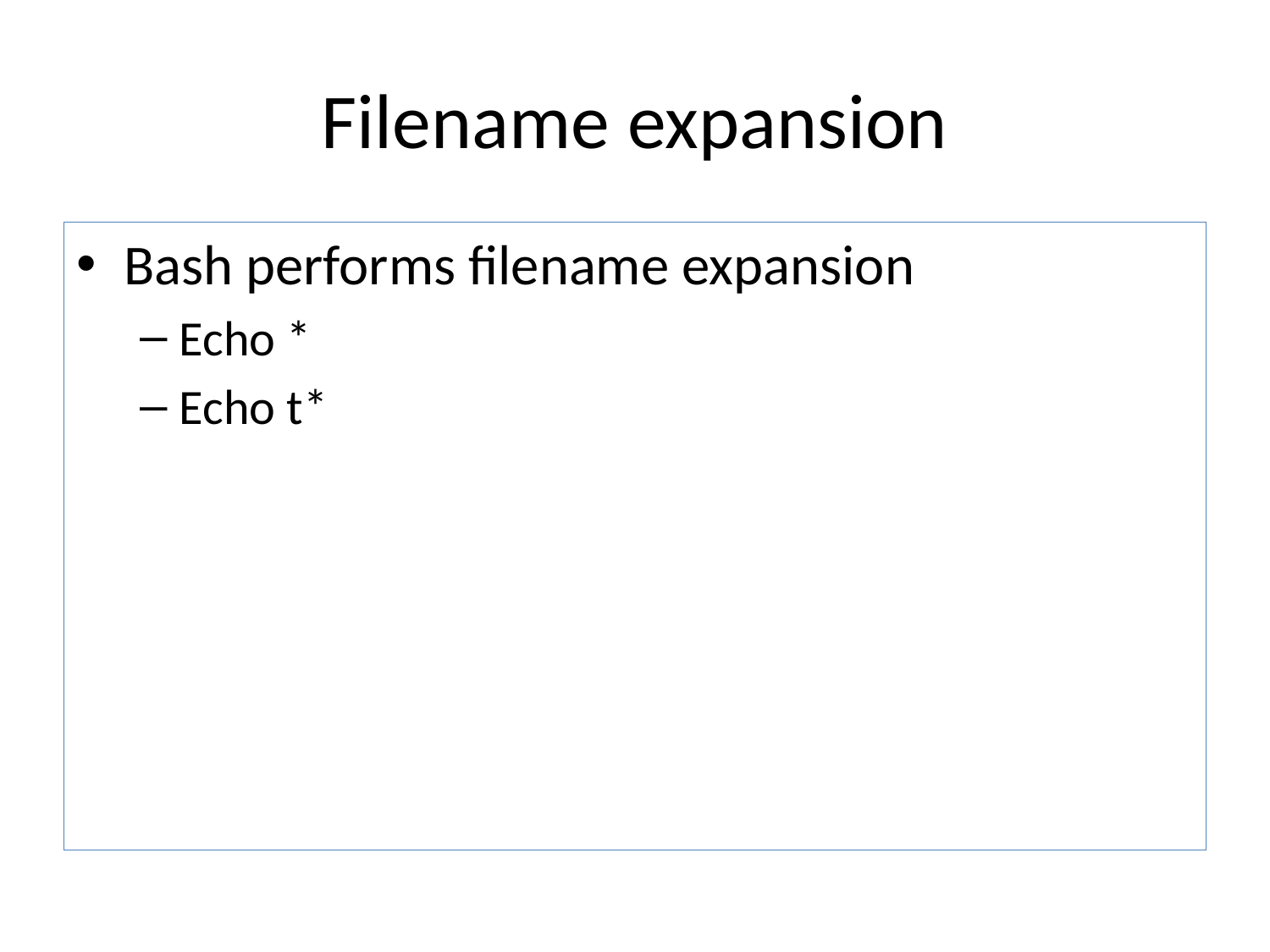

# Filename expansion
Bash performs filename expansion
Echo *
Echo t*